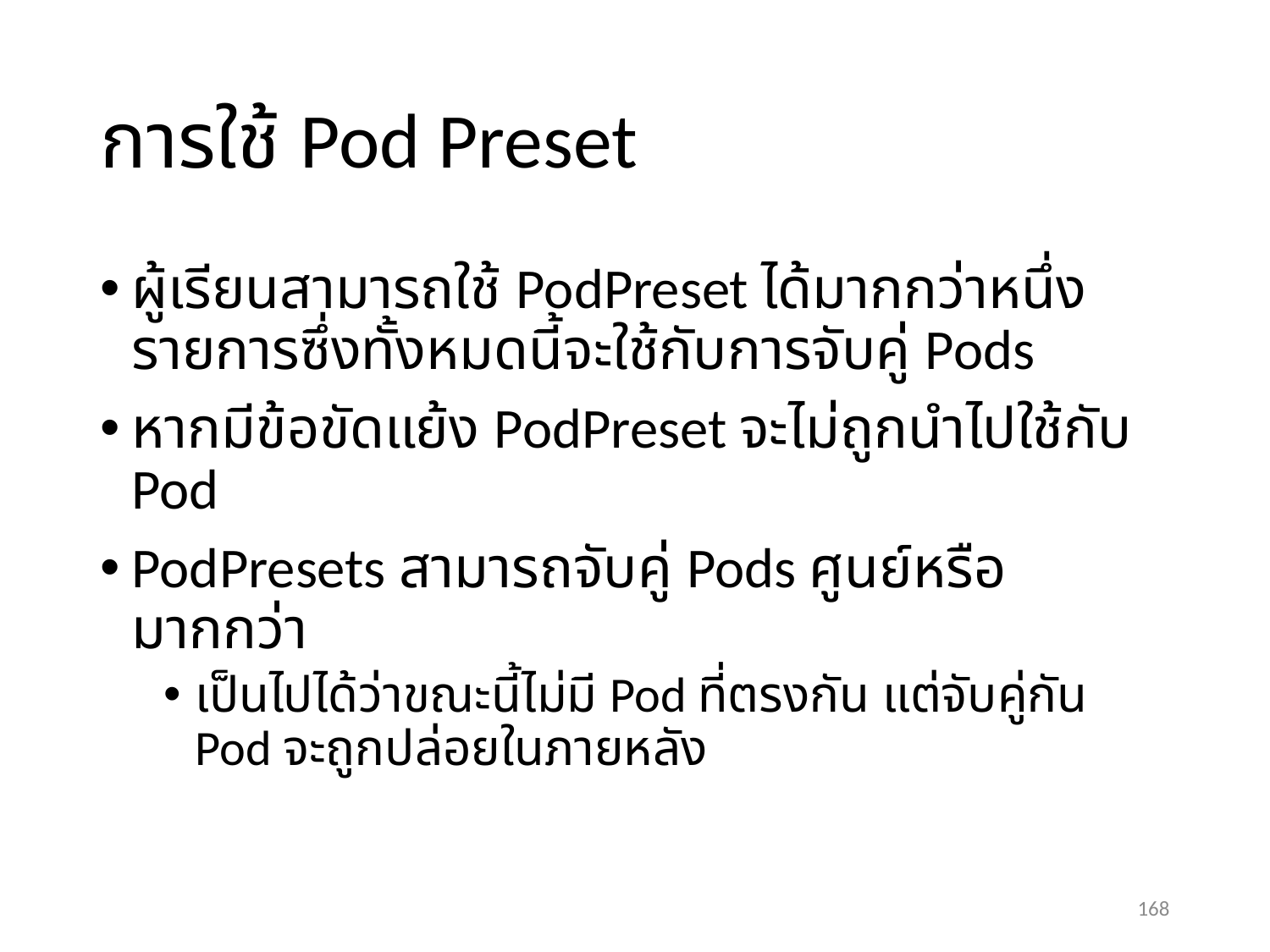

# การใช้ Pod Preset
ผู้เรียนสามารถใช้ PodPreset ได้มากกว่าหนึ่งรายการซึ่งทั้งหมดนี้จะใช้กับการจับคู่ Pods
หากมีข้อขัดแย้ง PodPreset จะไม่ถูกนำไปใช้กับ Pod
PodPresets สามารถจับคู่ Pods ศูนย์หรือมากกว่า
เป็นไปได้ว่าขณะนี้ไม่มี Pod ที่ตรงกัน แต่จับคู่กัน Pod จะถูกปล่อยในภายหลัง
168